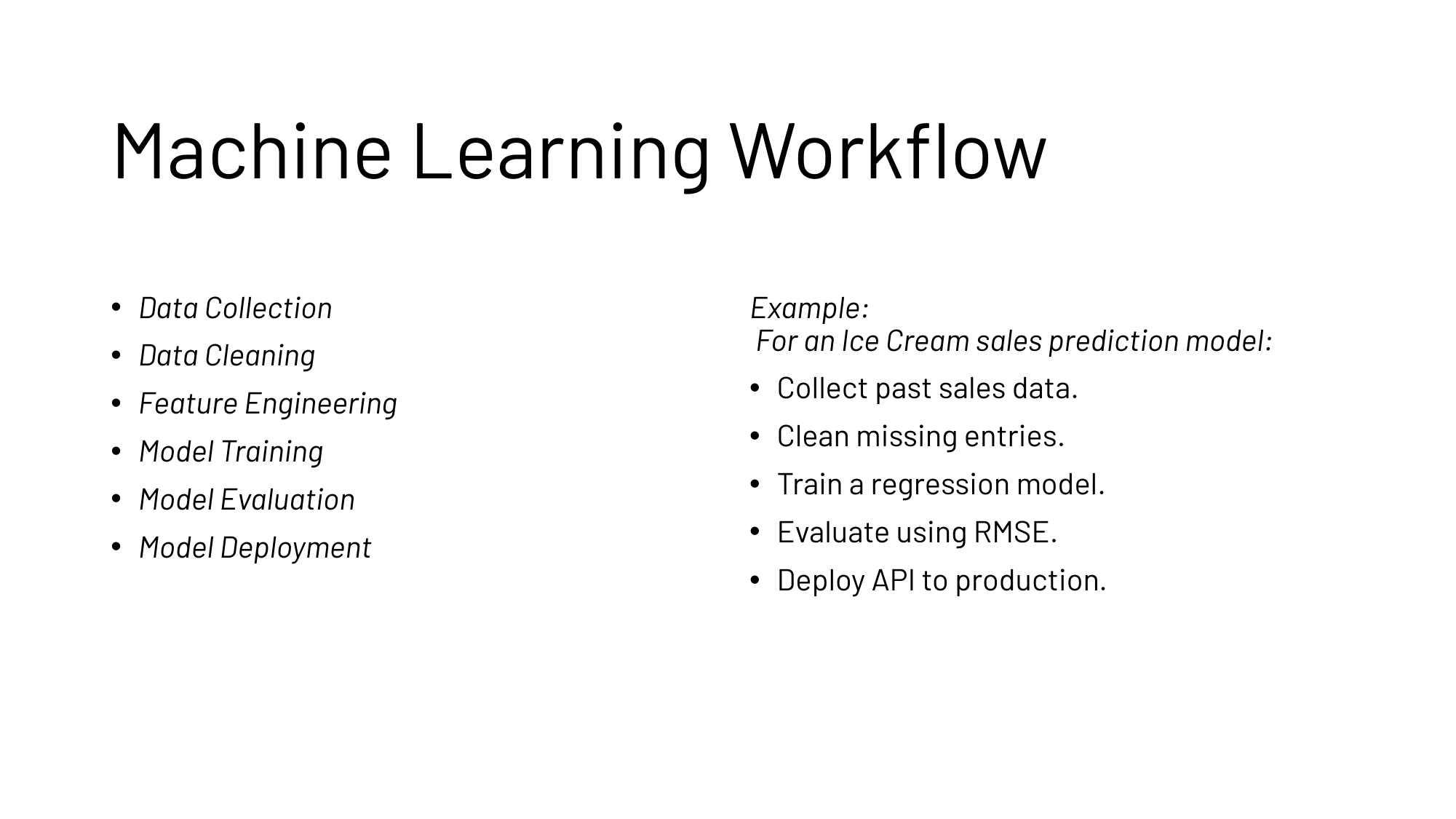

# Machine Learning Workflow
Data Collection
Data Cleaning
Feature Engineering
Model Training
Model Evaluation
Model Deployment
Example:
 For an Ice Cream sales prediction model:
Collect past sales data.
Clean missing entries.
Train a regression model.
Evaluate using RMSE.
Deploy API to production.